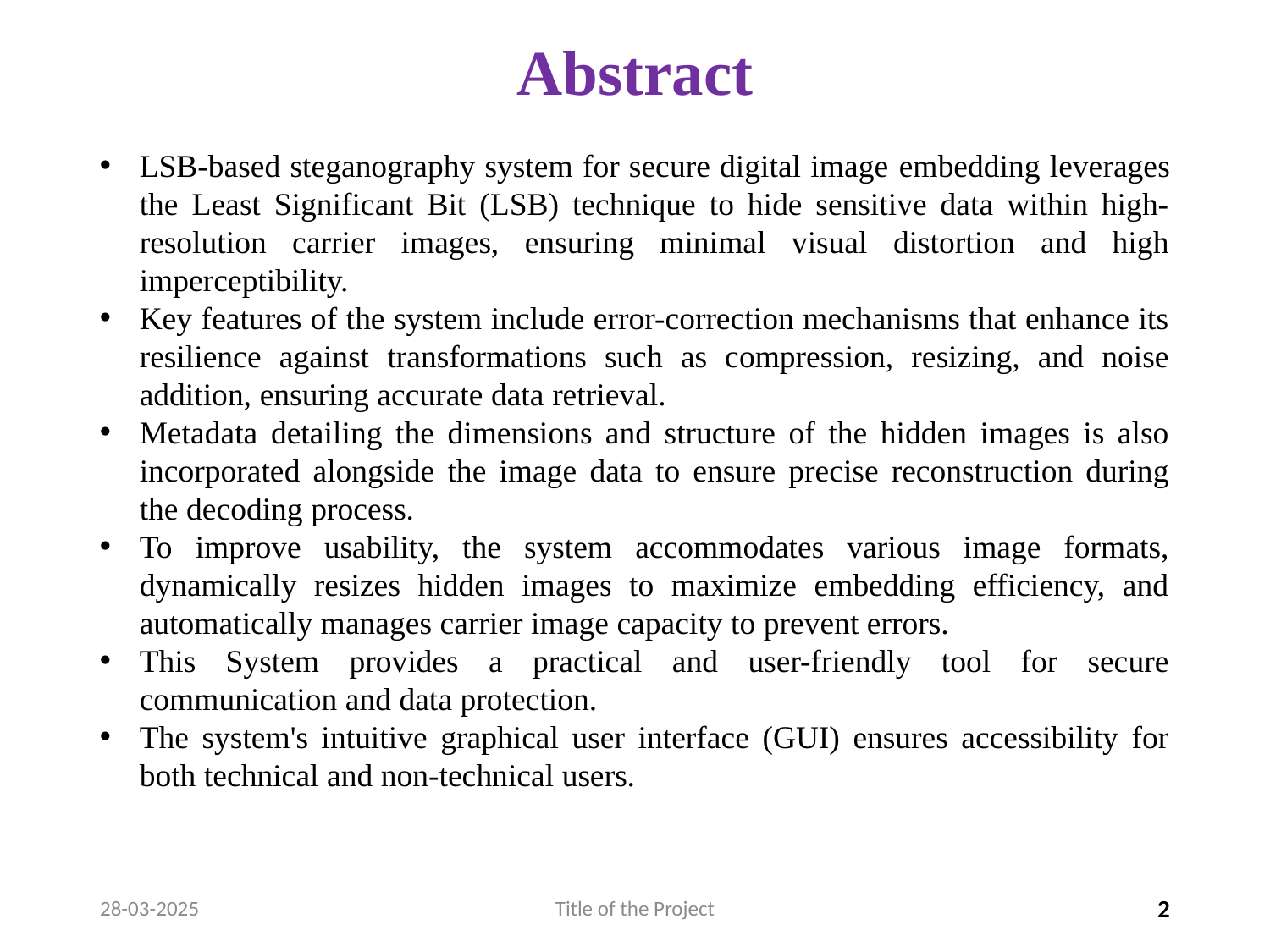

# Abstract
LSB-based steganography system for secure digital image embedding leverages the Least Significant Bit (LSB) technique to hide sensitive data within high-resolution carrier images, ensuring minimal visual distortion and high imperceptibility.
Key features of the system include error-correction mechanisms that enhance its resilience against transformations such as compression, resizing, and noise addition, ensuring accurate data retrieval.
Metadata detailing the dimensions and structure of the hidden images is also incorporated alongside the image data to ensure precise reconstruction during the decoding process.
To improve usability, the system accommodates various image formats, dynamically resizes hidden images to maximize embedding efficiency, and automatically manages carrier image capacity to prevent errors.
This System provides a practical and user-friendly tool for secure communication and data protection.
The system's intuitive graphical user interface (GUI) ensures accessibility for both technical and non-technical users.
28-03-2025
Title of the Project
2